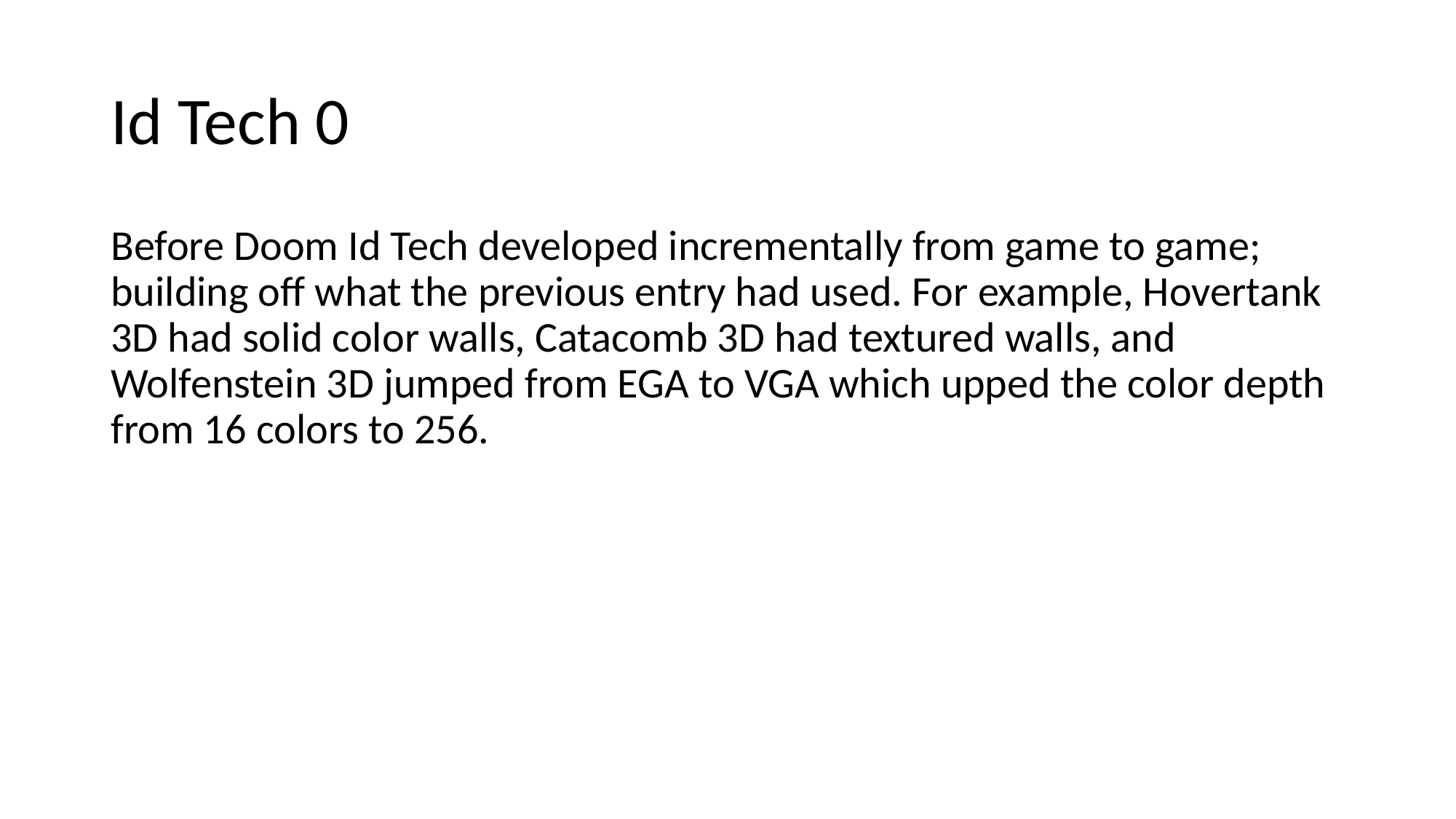

# Id Tech 0
Before Doom Id Tech developed incrementally from game to game; building off what the previous entry had used. For example, Hovertank 3D had solid color walls, Catacomb 3D had textured walls, and Wolfenstein 3D jumped from EGA to VGA which upped the color depth from 16 colors to 256.